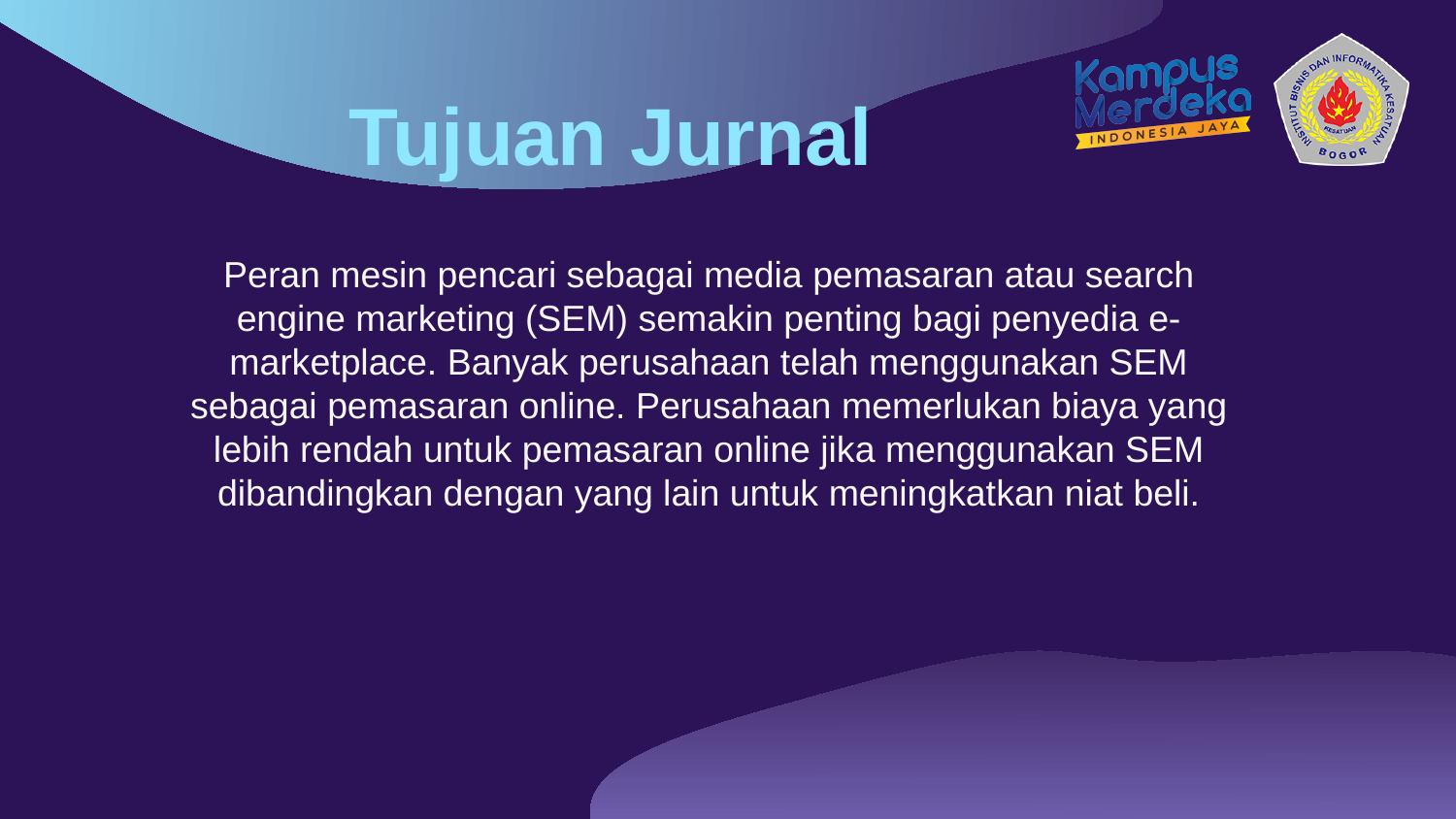

# Tujuan Jurnal
Peran mesin pencari sebagai media pemasaran atau search engine marketing (SEM) semakin penting bagi penyedia e-marketplace. Banyak perusahaan telah menggunakan SEM sebagai pemasaran online. Perusahaan memerlukan biaya yang lebih rendah untuk pemasaran online jika menggunakan SEM dibandingkan dengan yang lain untuk meningkatkan niat beli.